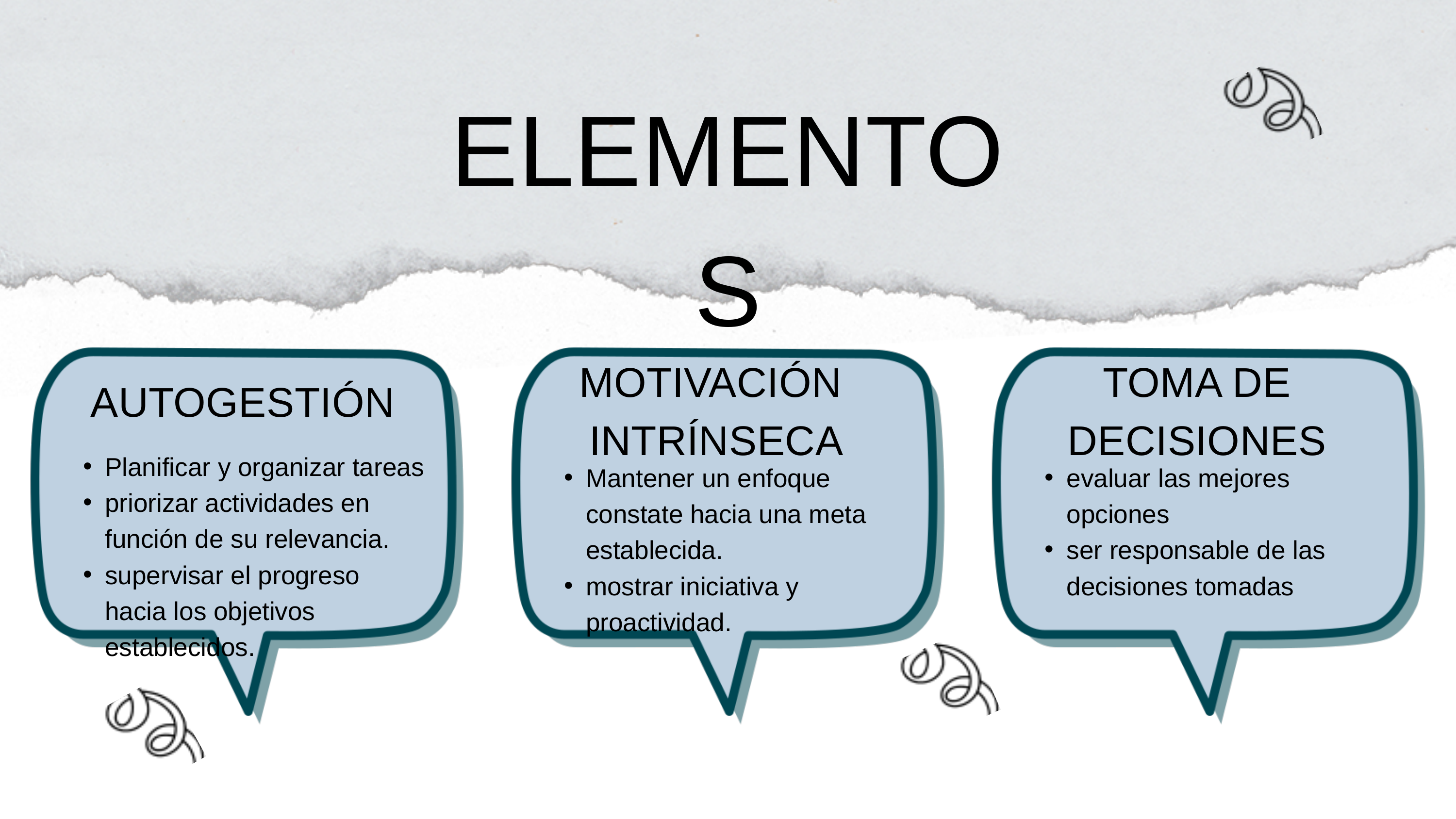

ELEMENTOS

MOTIVACIÓN
INTRÍNSECA
TOMA DE DECISIONES

AUTOGESTIÓN
Planificar y organizar tareas
priorizar actividades en función de su relevancia.
supervisar el progreso hacia los objetivos establecidos.
Mantener un enfoque constate hacia una meta establecida.
mostrar iniciativa y proactividad.
evaluar las mejores opciones
ser responsable de las decisiones tomadas